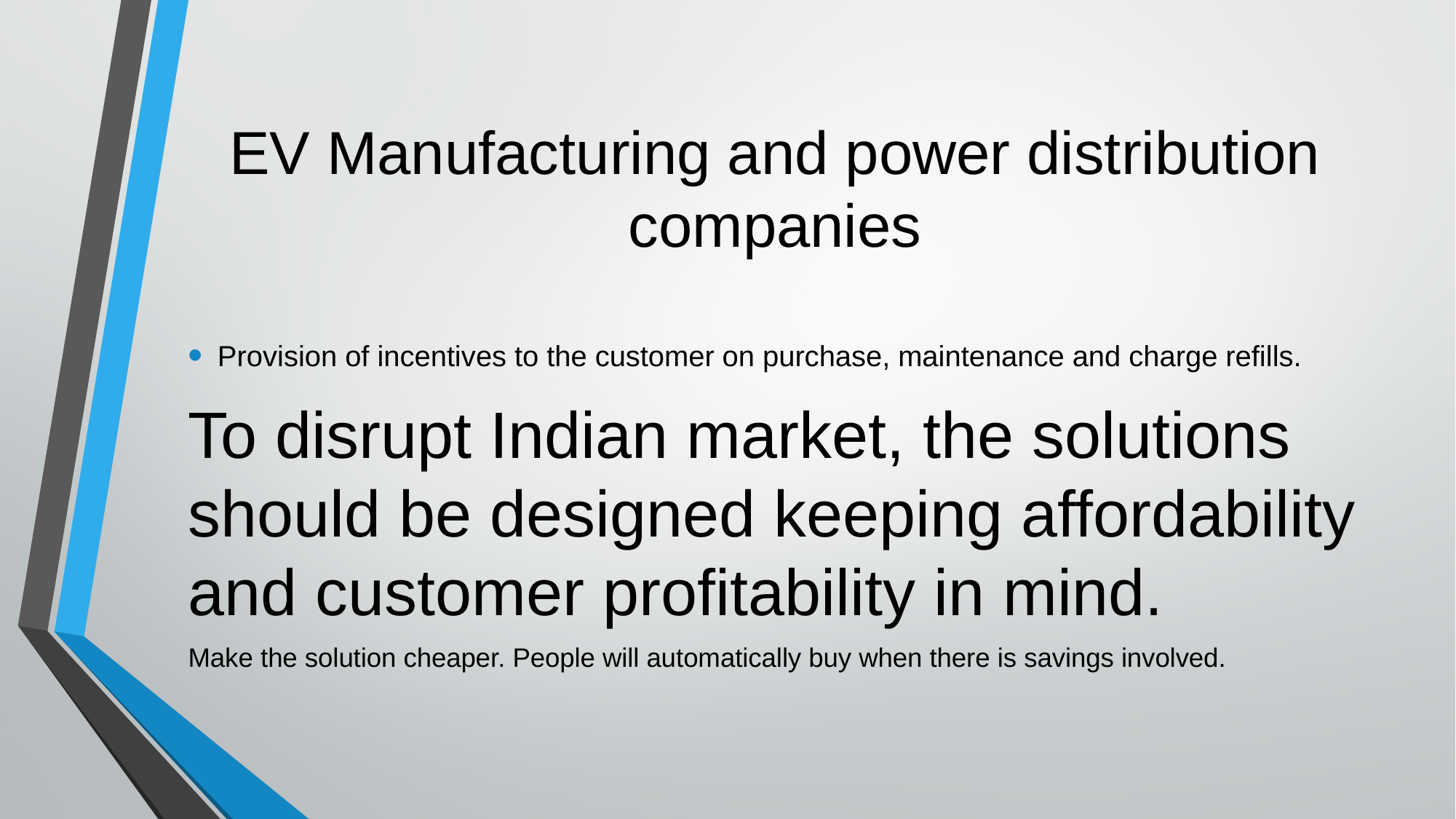

# EV Manufacturing and power distribution companies
Provision of incentives to the customer on purchase, maintenance and charge refills.
To disrupt Indian market, the solutions should be designed keeping affordability and customer profitability in mind.
Make the solution cheaper. People will automatically buy when there is savings involved.